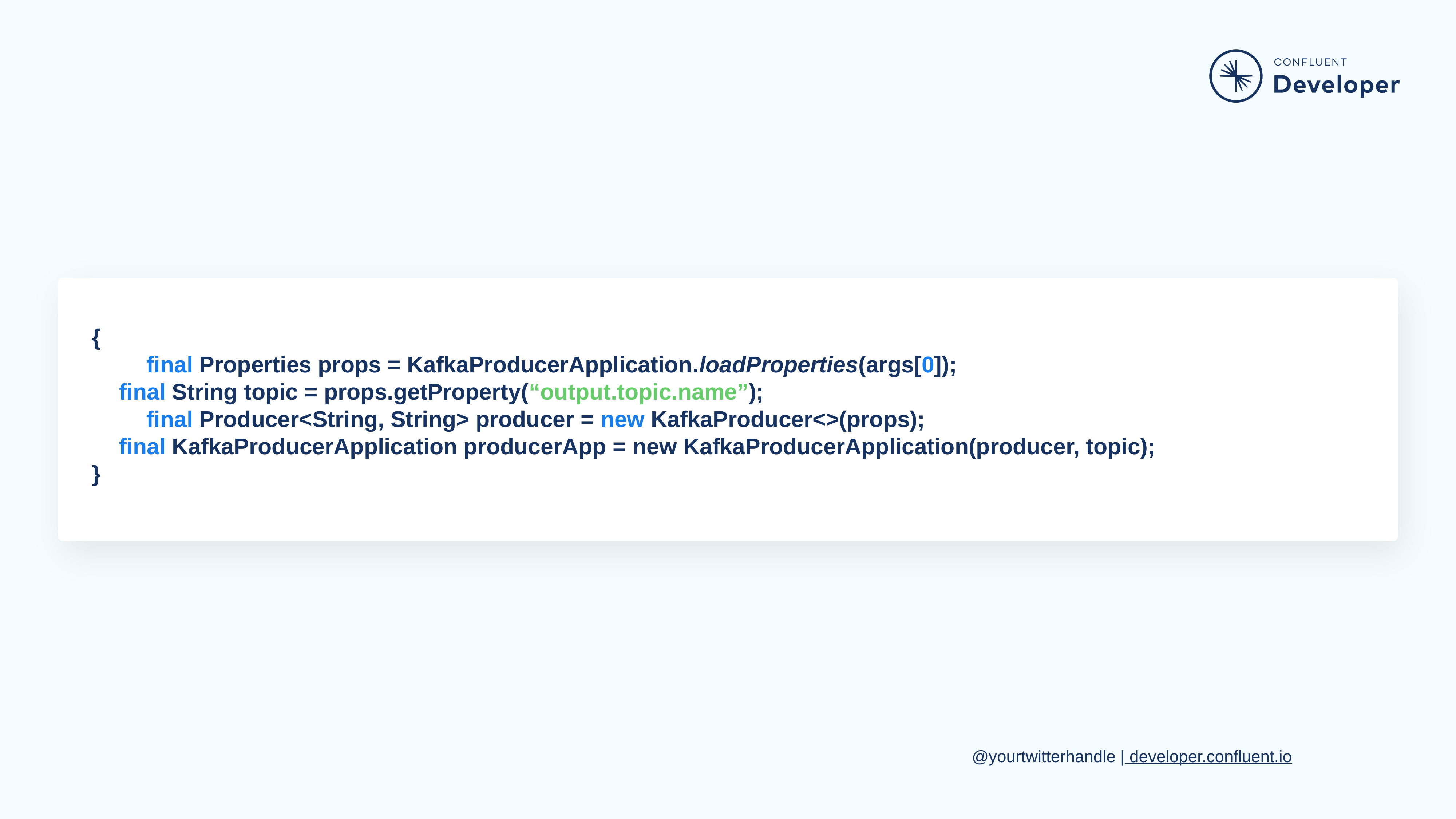

{
	final Properties props = KafkaProducerApplication.loadProperties(args[0]);
final String topic = props.getProperty(“output.topic.name”);
	final Producer<String, String> producer = new KafkaProducer<>(props);
final KafkaProducerApplication producerApp = new KafkaProducerApplication(producer, topic);
}